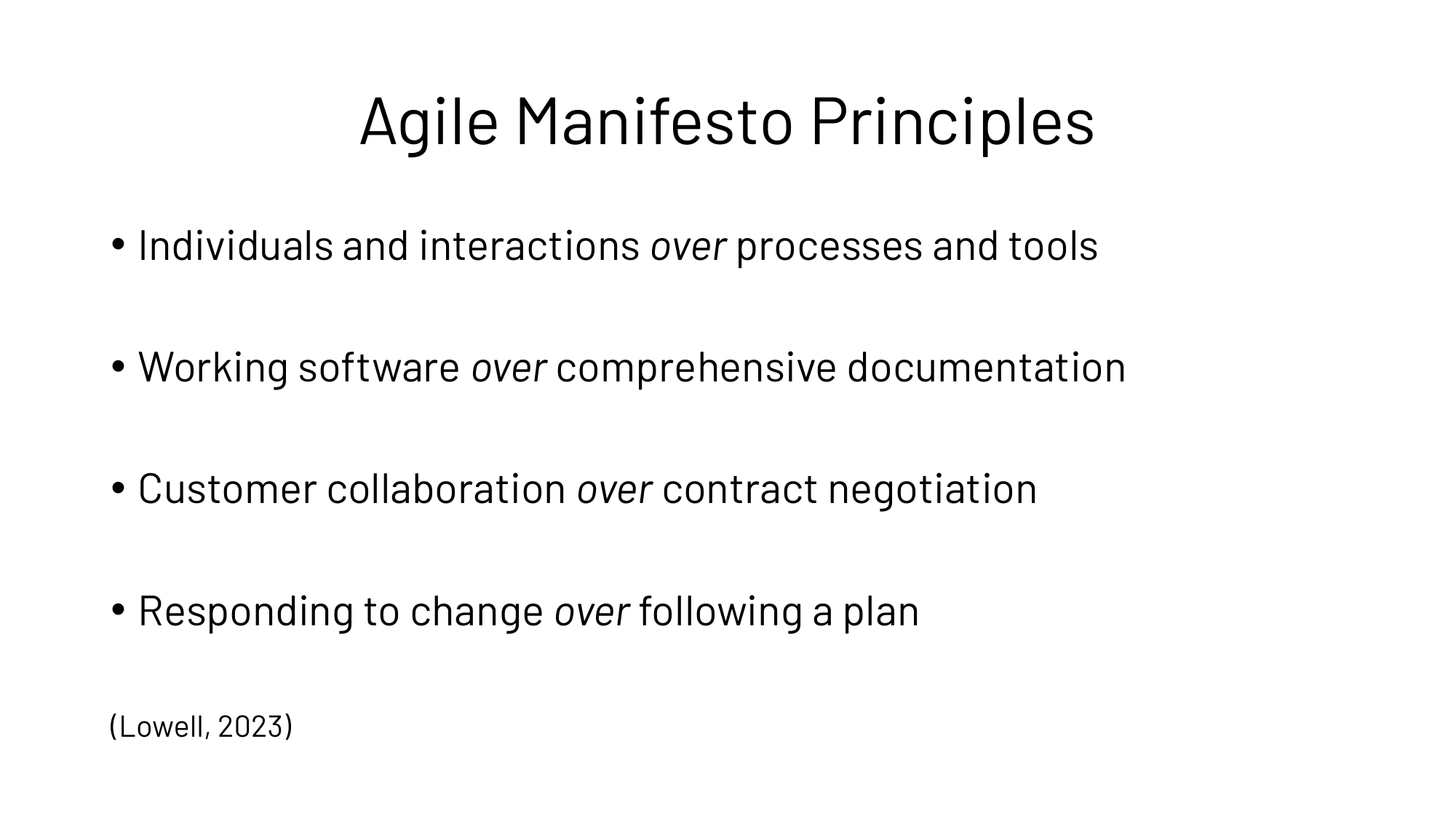

# Agile Manifesto Principles
Individuals and interactions over processes and tools

Working software over comprehensive documentation

Customer collaboration over contract negotiation

Responding to change over following a plan

(Lowell, 2023)